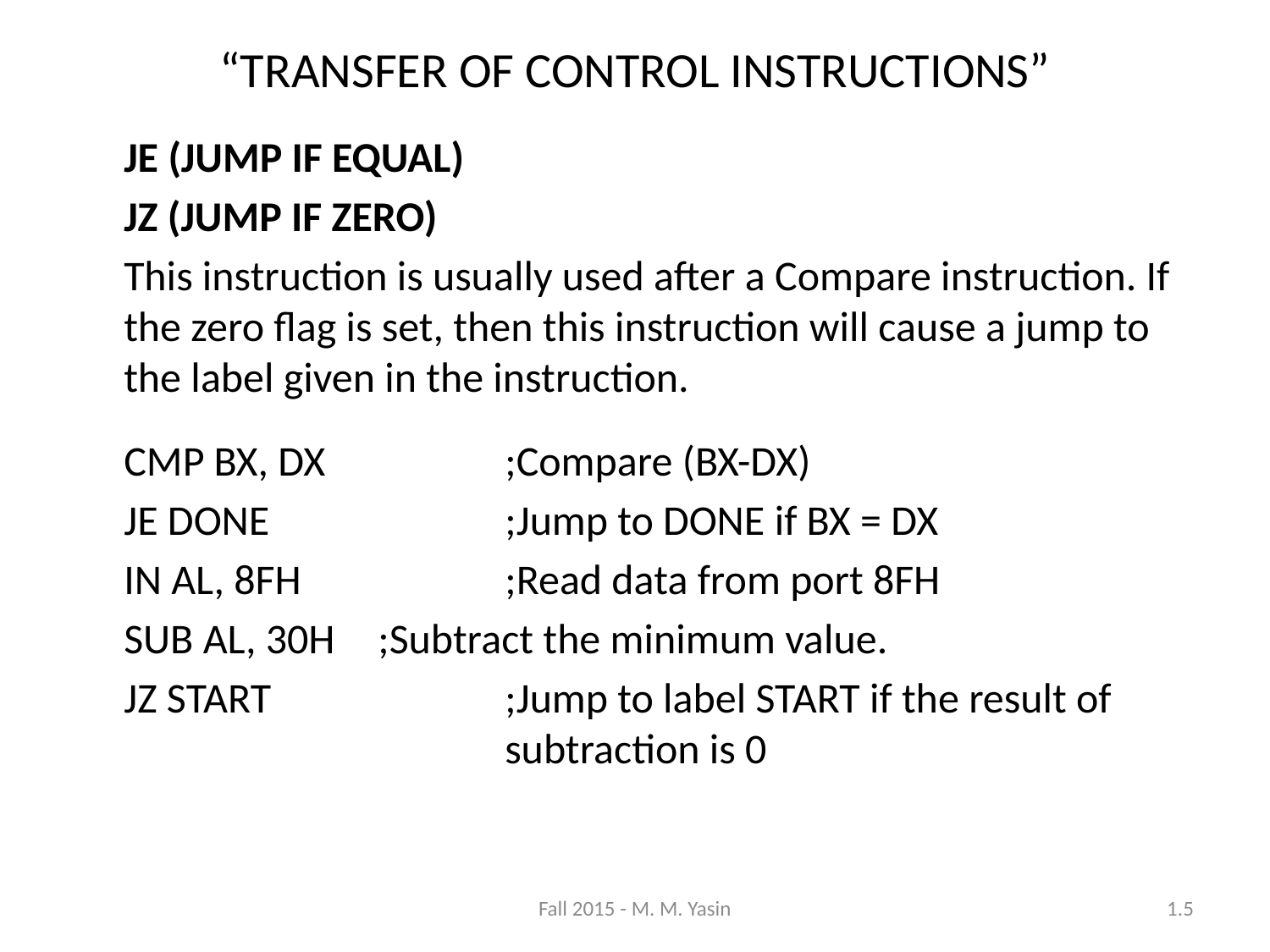

“TRANSFER OF CONTROL INSTRUCTIONS”

	JE (JUMP IF EQUAL)
	JZ (JUMP IF ZERO)
	This instruction is usually used after a Compare instruction. If the zero flag is set, then this instruction will cause a jump to the label given in the instruction.

	CMP BX, DX		;Compare (BX-DX)
	JE DONE		;Jump to DONE if BX = DX
	IN AL, 8FH		;Read data from port 8FH
	SUB AL, 30H	;Subtract the minimum value.
	JZ START		;Jump to label START if the result of 				subtraction is 0
Fall 2015 - M. M. Yasin
1.5